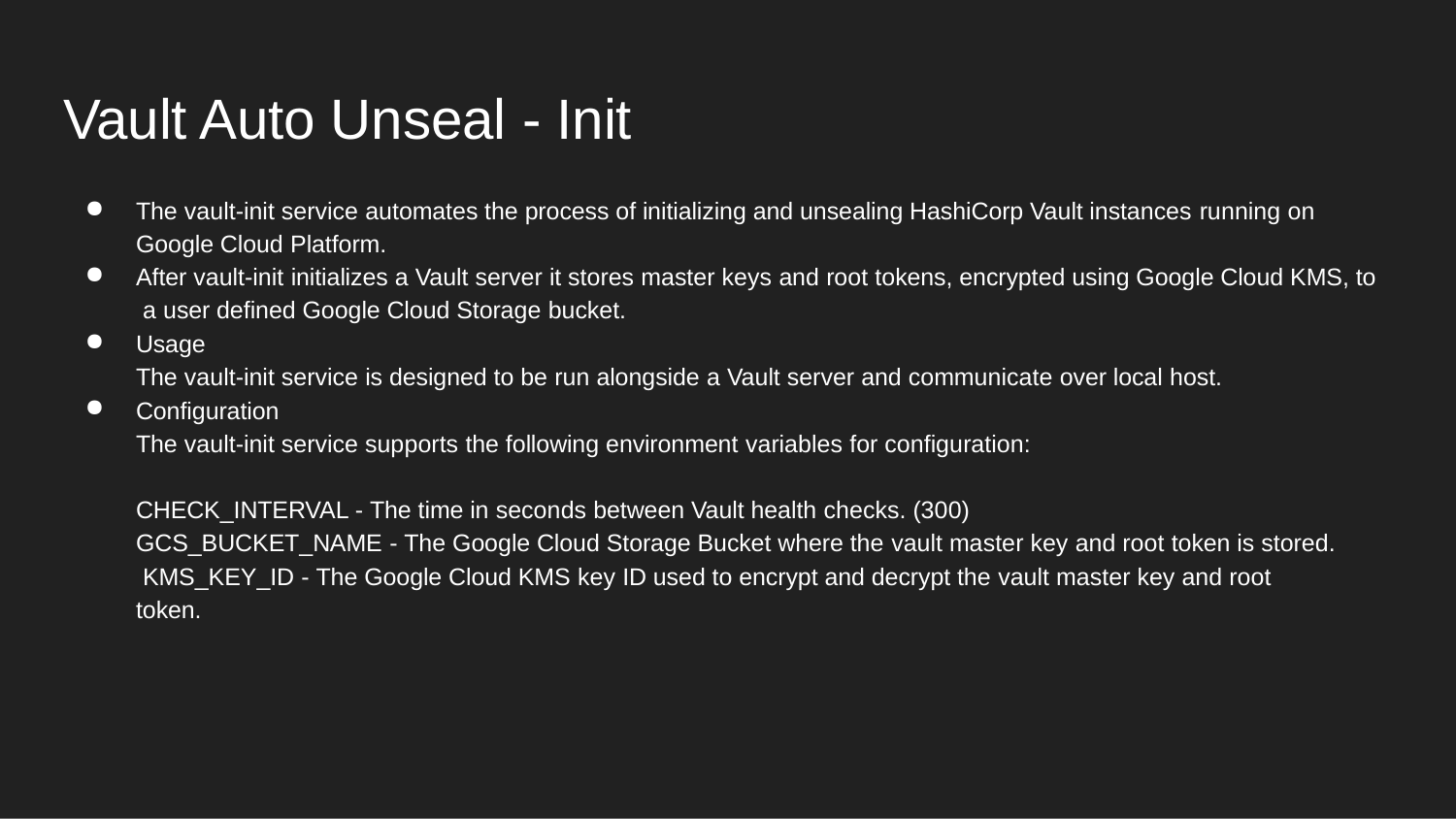

# Vault Auto Unseal - Init
The vault-init service automates the process of initializing and unsealing HashiCorp Vault instances running on  Google Cloud Platform.
After vault-init initializes a Vault server it stores master keys and root tokens, encrypted using Google Cloud KMS, to  a user defined Google Cloud Storage bucket.
Usage
The vault-init service is designed to be run alongside a Vault server and communicate over local host.
Configuration
The vault-init service supports the following environment variables for configuration:

CHECK_INTERVAL - The time in seconds between Vault health checks. (300)
GCS_BUCKET_NAME - The Google Cloud Storage Bucket where the vault master key and root token is stored.  KMS_KEY_ID - The Google Cloud KMS key ID used to encrypt and decrypt the vault master key and root token.